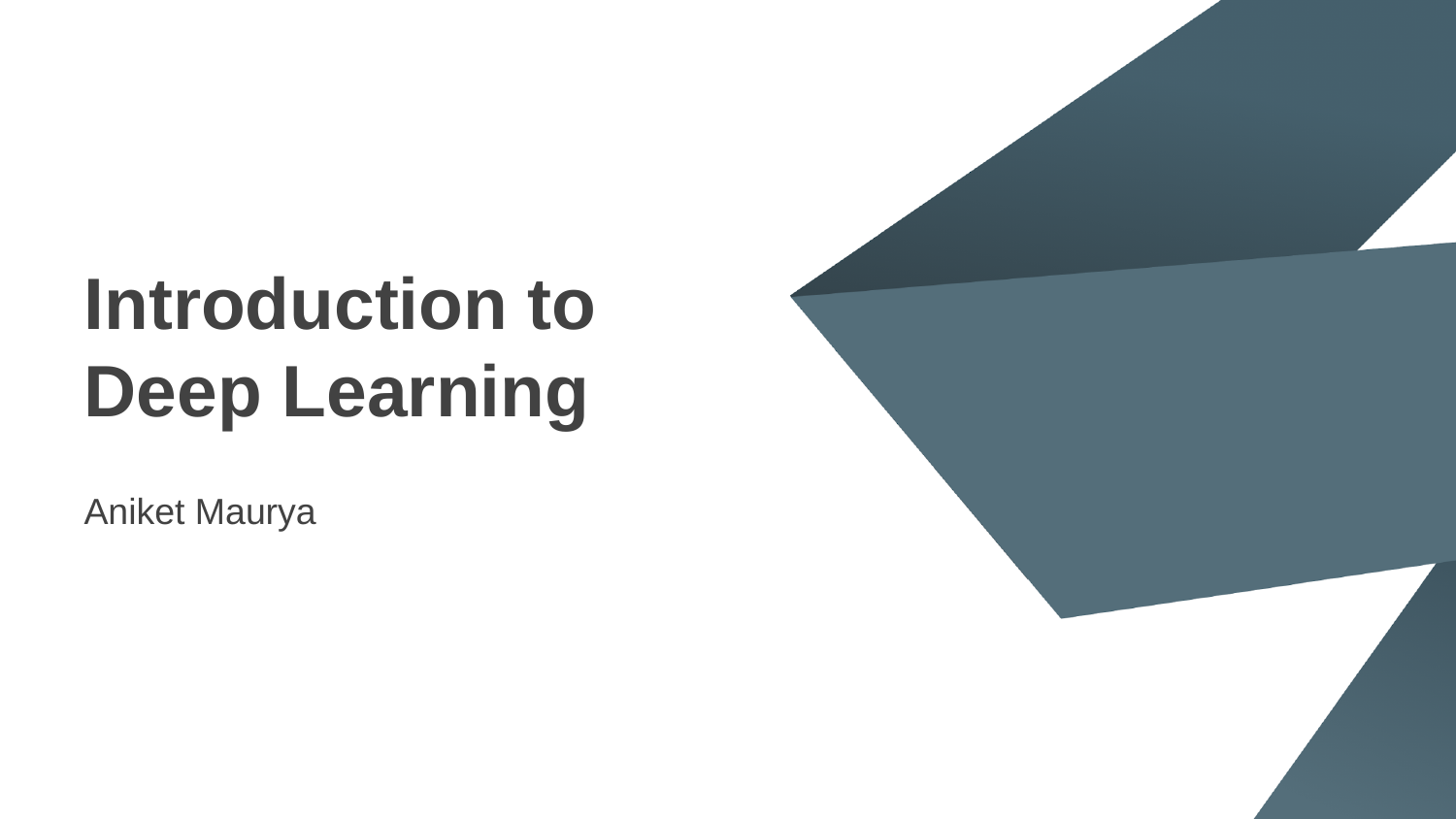

# Introduction to Deep Learning
Aniket Maurya